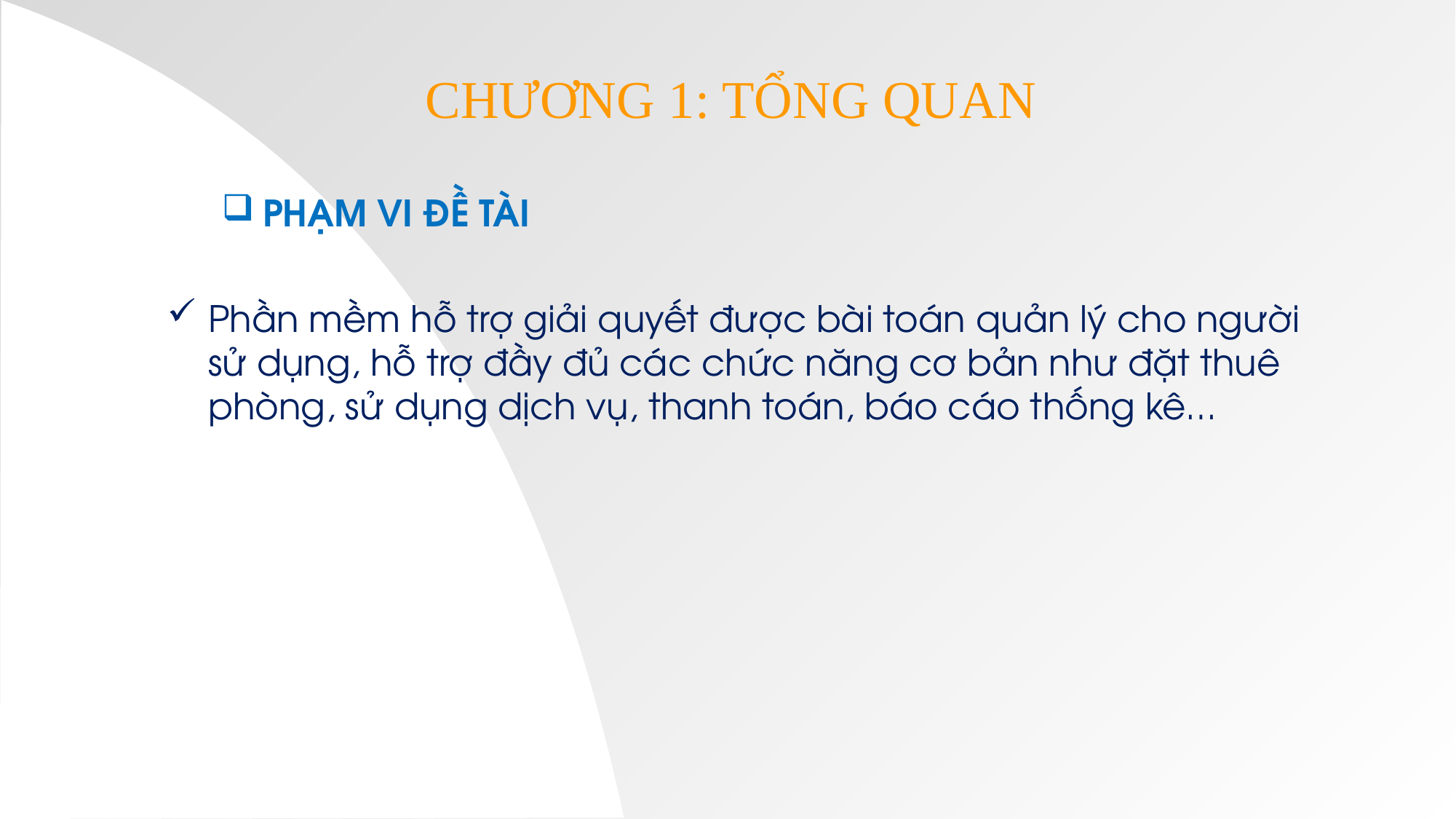

CHƯƠNG 1: TỔNG QUAN
PHẠM VI ĐỀ TÀI
Phần mềm hỗ trợ giải quyết được bài toán quản lý cho người sử dụng, hỗ trợ đầy đủ các chức năng cơ bản như đặt thuê phòng, sử dụng dịch vụ, thanh toán, báo cáo thống kê…